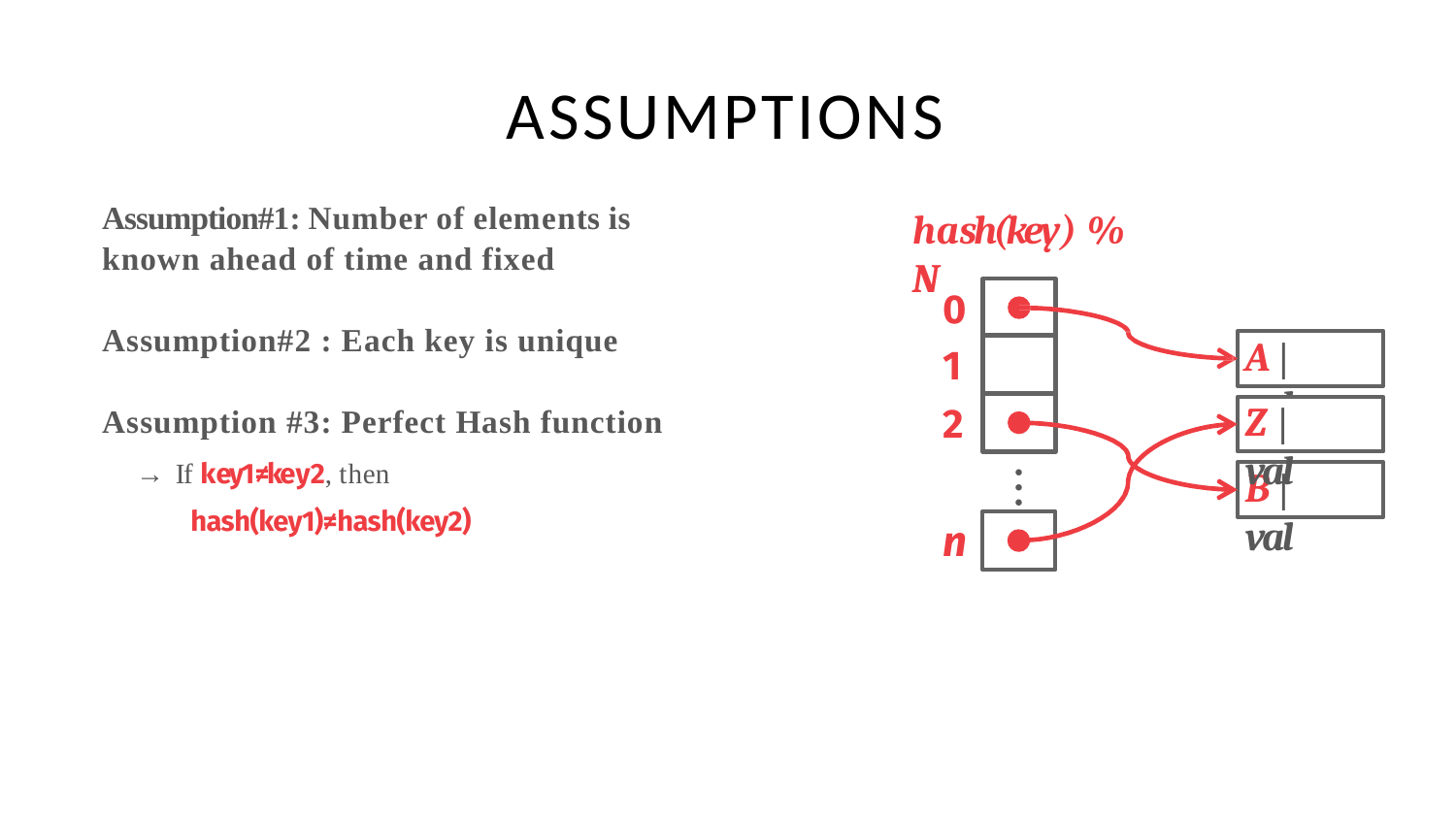

# ASSUMPTIONS
Assumption#1: Number of elements is
known ahead of time and fixed

Assumption#2 : Each key is unique

Assumption #3: Perfect Hash function
hash(key) % N
0
1
2

A | val

Z | val

→ If key1≠key2, then
hash(key1)≠hash(key2)
⋮
B | val

n